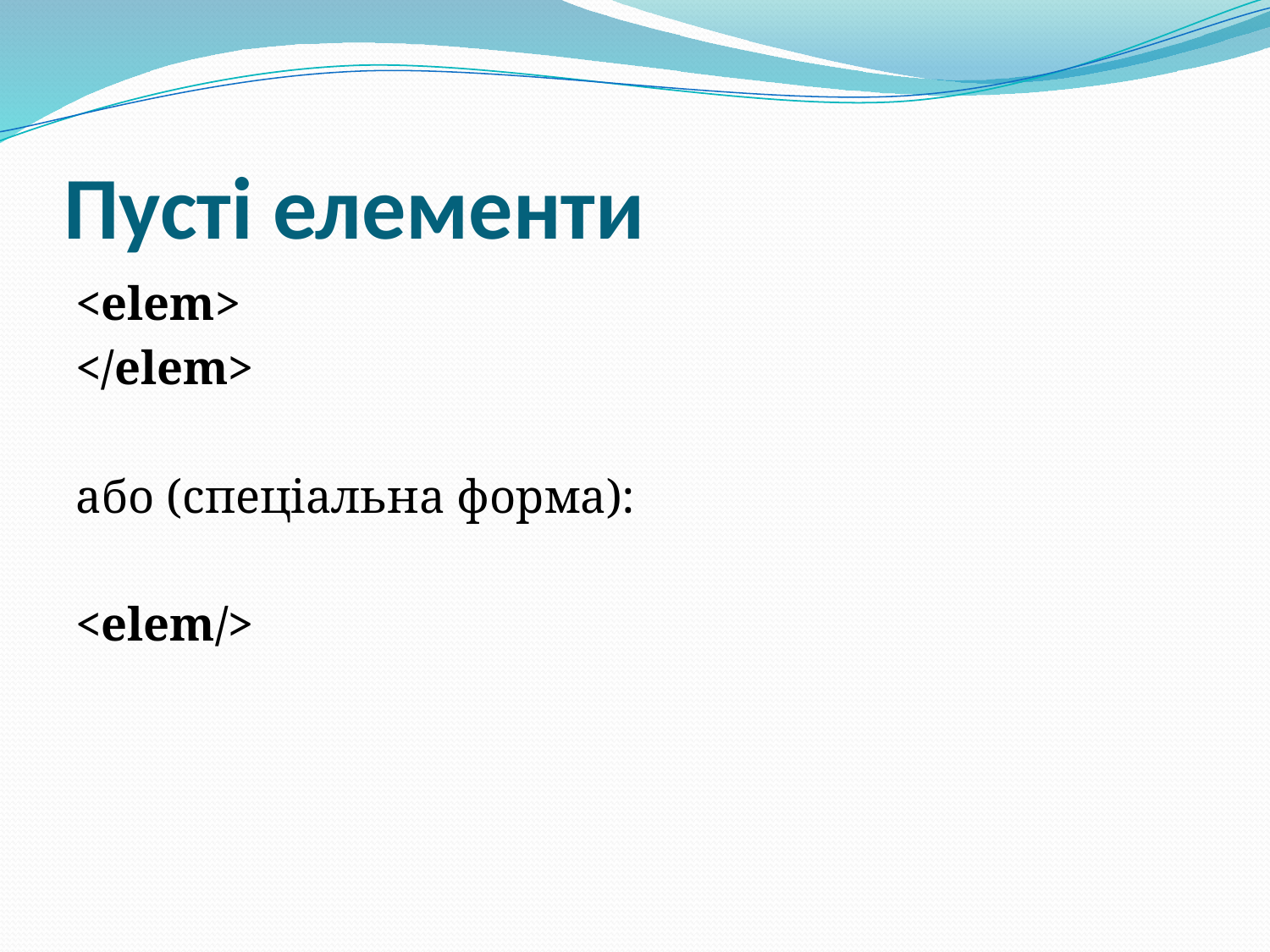

# Пусті елементи
<elem>
</elem>

або (спеціальна форма):

<elem/>